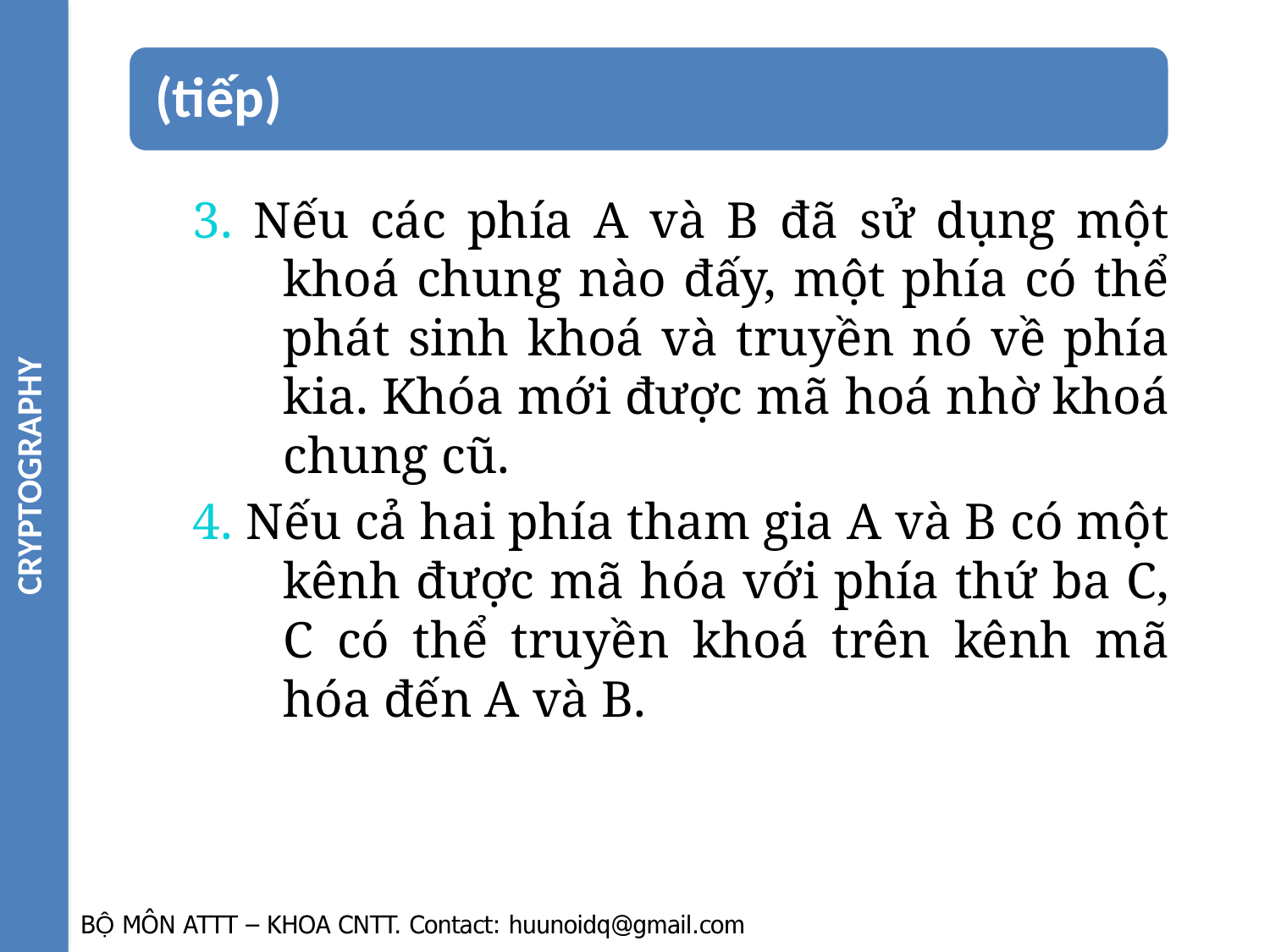

CRYPTOGRAPHY
(tiếp)
3. Nếu các phía A và B đã sử dụng một khoá chung nào đấy, một phía có thể phát sinh khoá và truyền nó về phía kia. Khóa mới được mã hoá nhờ khoá chung cũ.
4. Nếu cả hai phía tham gia A và B có một kênh được mã hóa với phía thứ ba C, C có thể truyền khoá trên kênh mã hóa đến A và B.
BỘ MÔN ATTT – KHOA CNTT. Contact: huunoidq@gmail.com